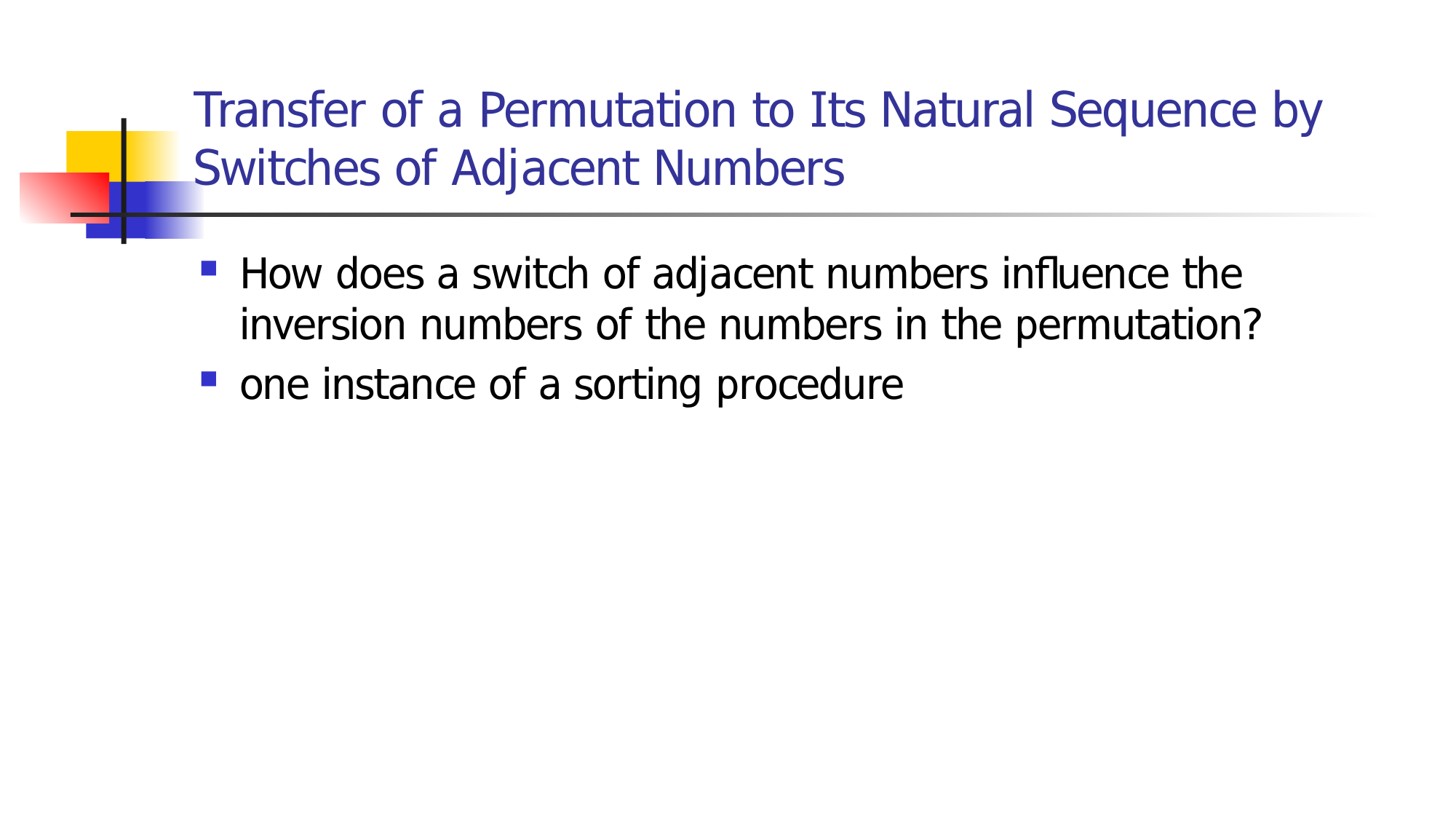

# Transfer of a Permutation to Its Natural Sequence by Switches of Adjacent Numbers
How does a switch of adjacent numbers influence the inversion numbers of the numbers in the permutation?
one instance of a sorting procedure